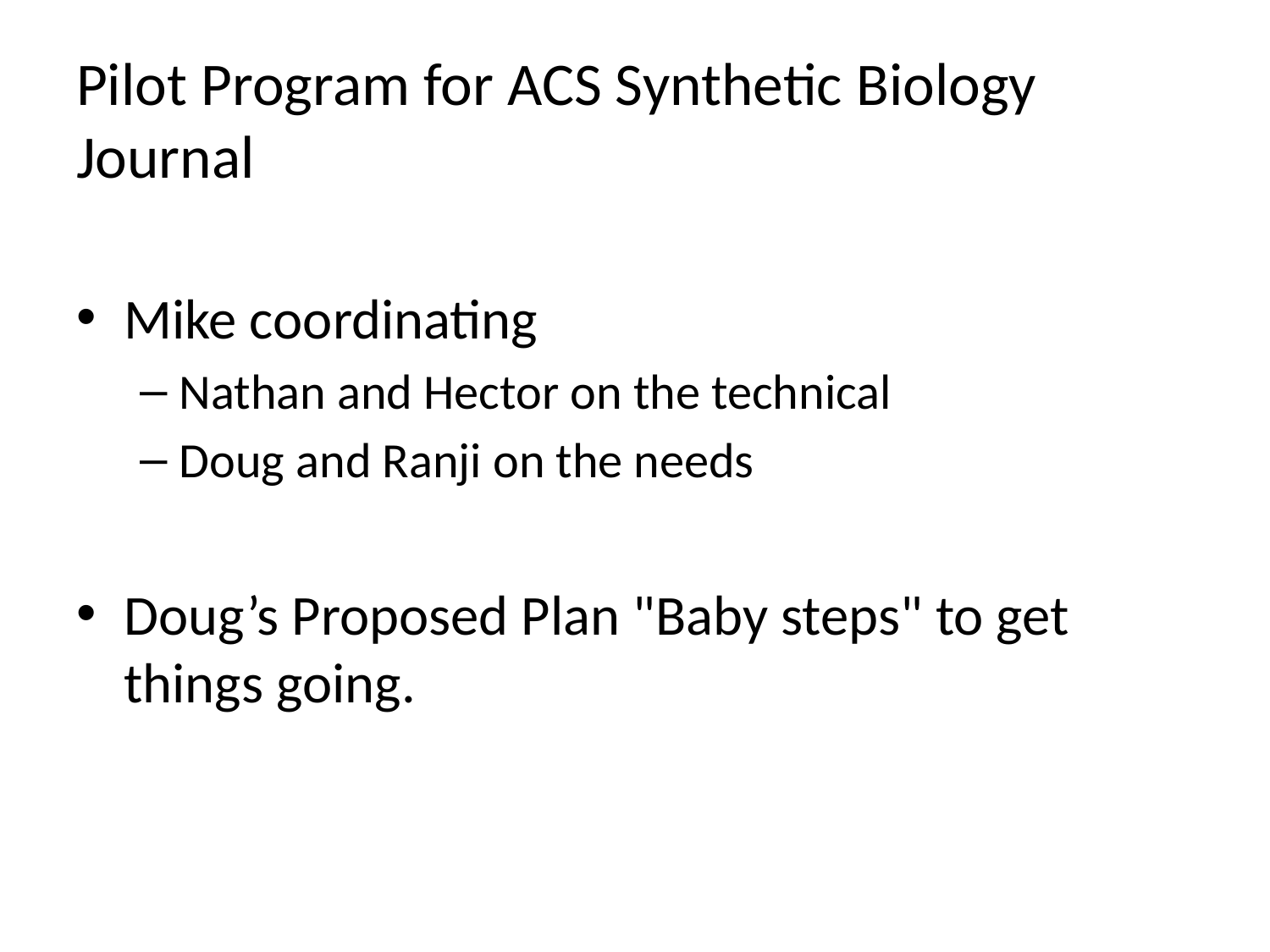

# Pilot Program for ACS Synthetic Biology Journal

Mike coordinating
Nathan and Hector on the technical
Doug and Ranji on the needs

Doug’s Proposed Plan "Baby steps" to get things going.